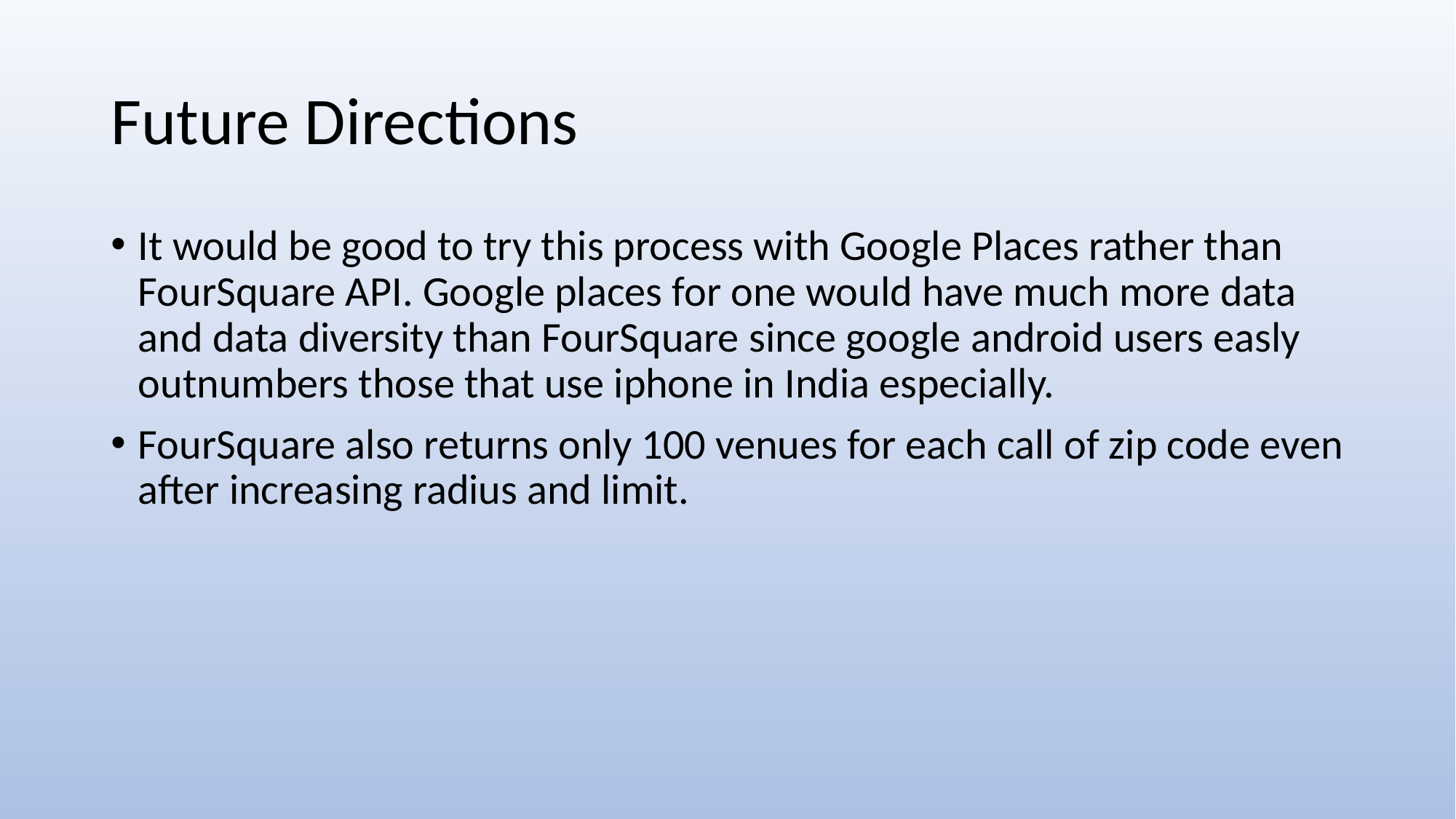

# Future Directions
It would be good to try this process with Google Places rather than FourSquare API. Google places for one would have much more data and data diversity than FourSquare since google android users easly outnumbers those that use iphone in India especially.
FourSquare also returns only 100 venues for each call of zip code even after increasing radius and limit.